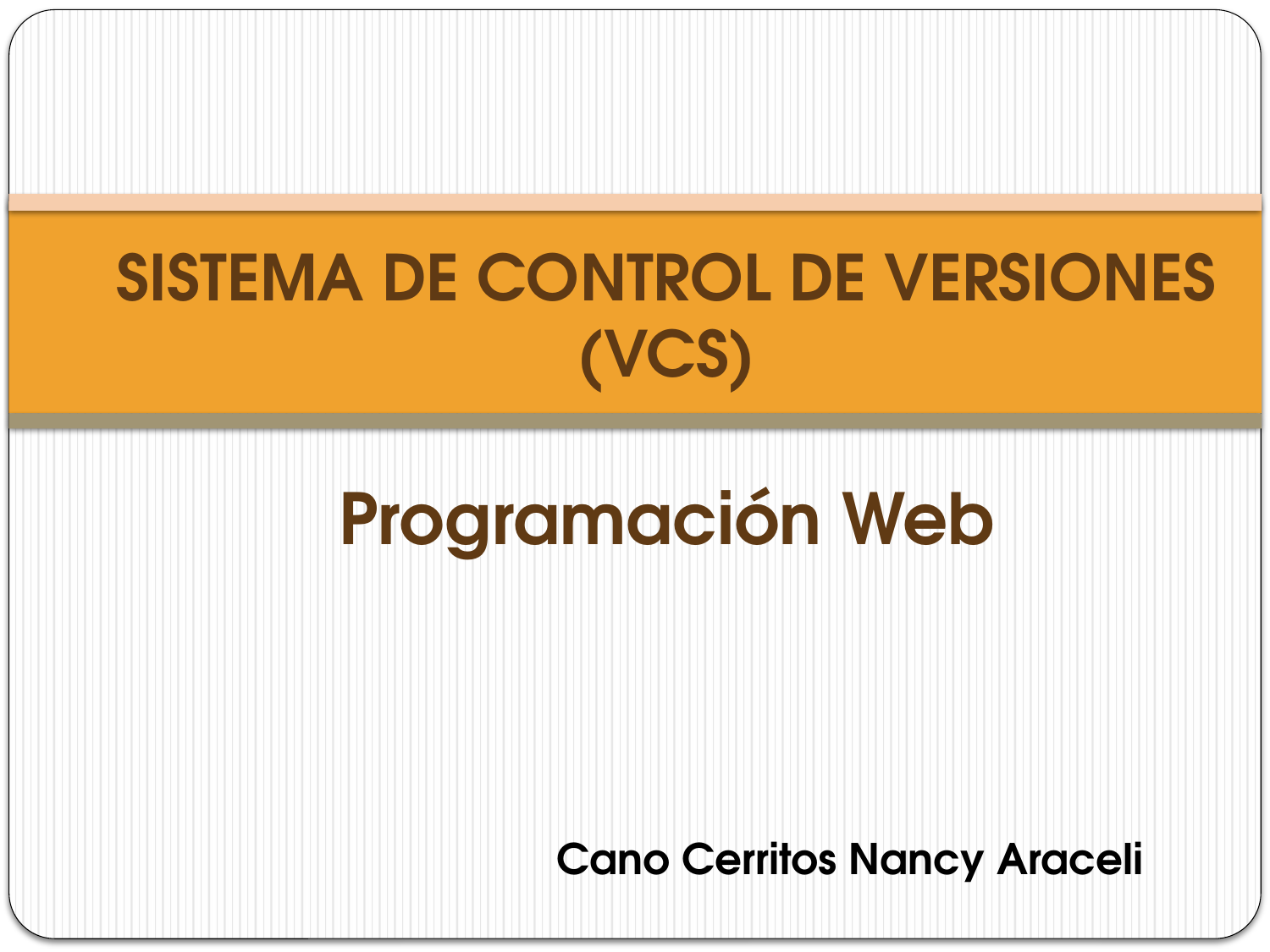

# SISTEMA DE CONTROL DE VERSIONES (VCS) Programación Web
Cano Cerritos Nancy Araceli